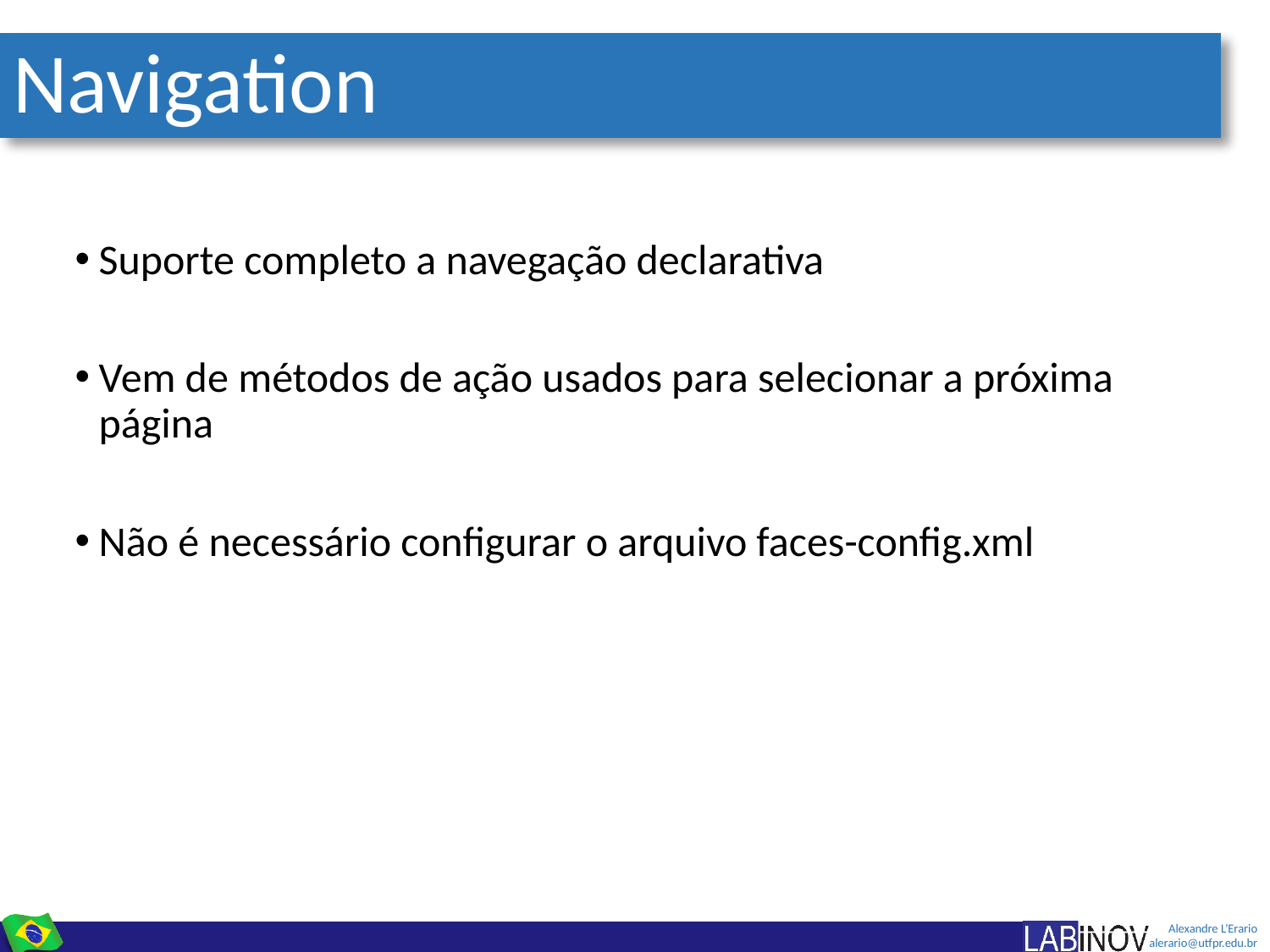

# Navigation
Suporte completo a navegação declarativa

Vem de métodos de ação usados para selecionar a próxima página

Não é necessário configurar o arquivo faces-config.xml